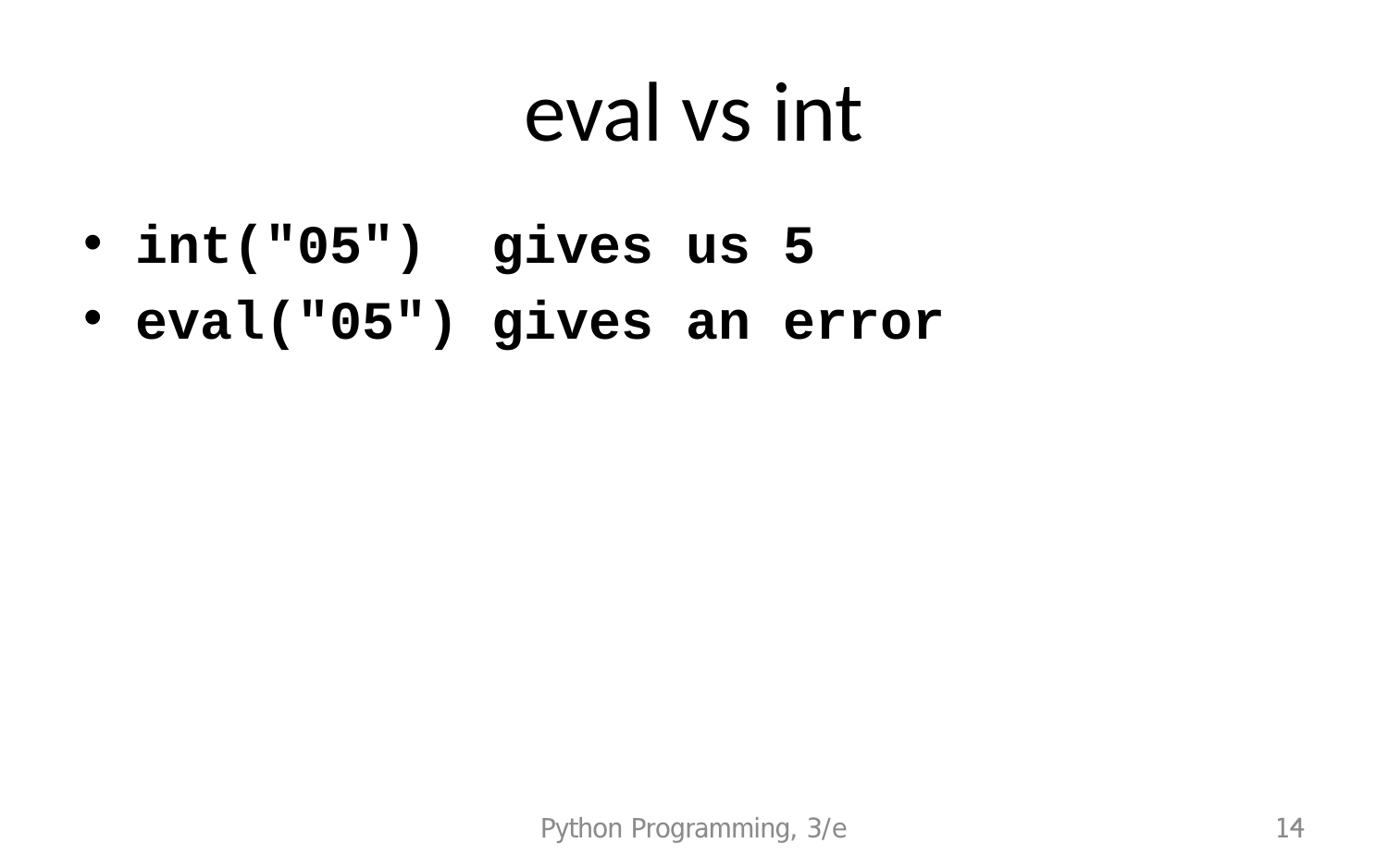

# eval vs int
int("05")  gives us 5
eval("05") gives an error
Python Programming, 3/e
14